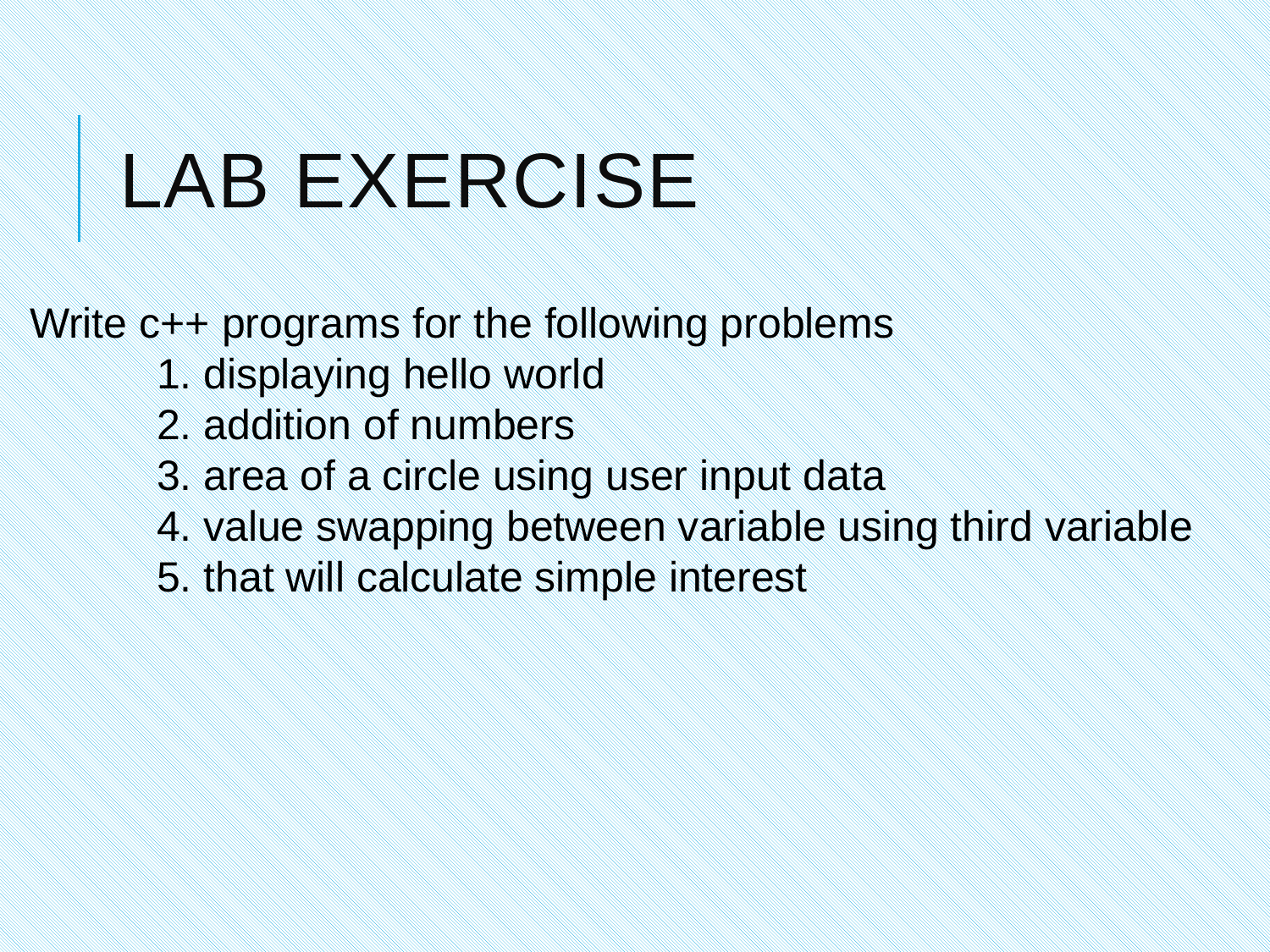

# Lab exercise
Write c++ programs for the following problems
	1. displaying hello world
	2. addition of numbers
	3. area of a circle using user input data
	4. value swapping between variable using third variable
	5. that will calculate simple interest